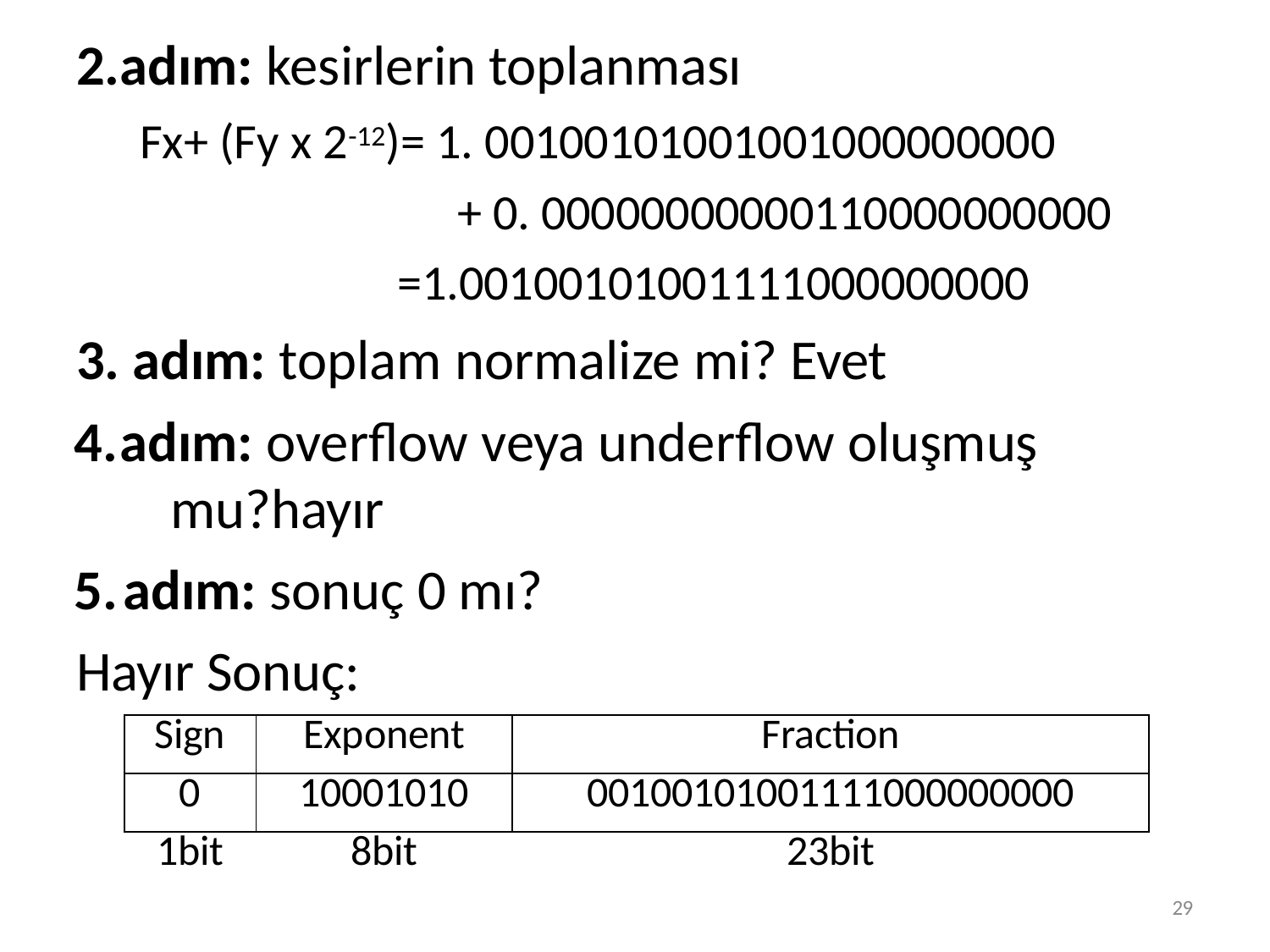

# 2.adım: kesirlerin toplanması
Fx+ (Fy x 2-12)= 1. 00100101001001000000000
+ 0. 00000000000110000000000
=1.00100101001111000000000
adım: toplam normalize mi? Evet
adım: overflow veya underflow oluşmuş 	mu?hayır
	adım: sonuç 0 mı? Hayır Sonuç:
| Sign | Exponent | Fraction |
| --- | --- | --- |
| 0 | 10001010 | 00100101001111000000000 |
| 1bit | 8bit | 23bit |
29